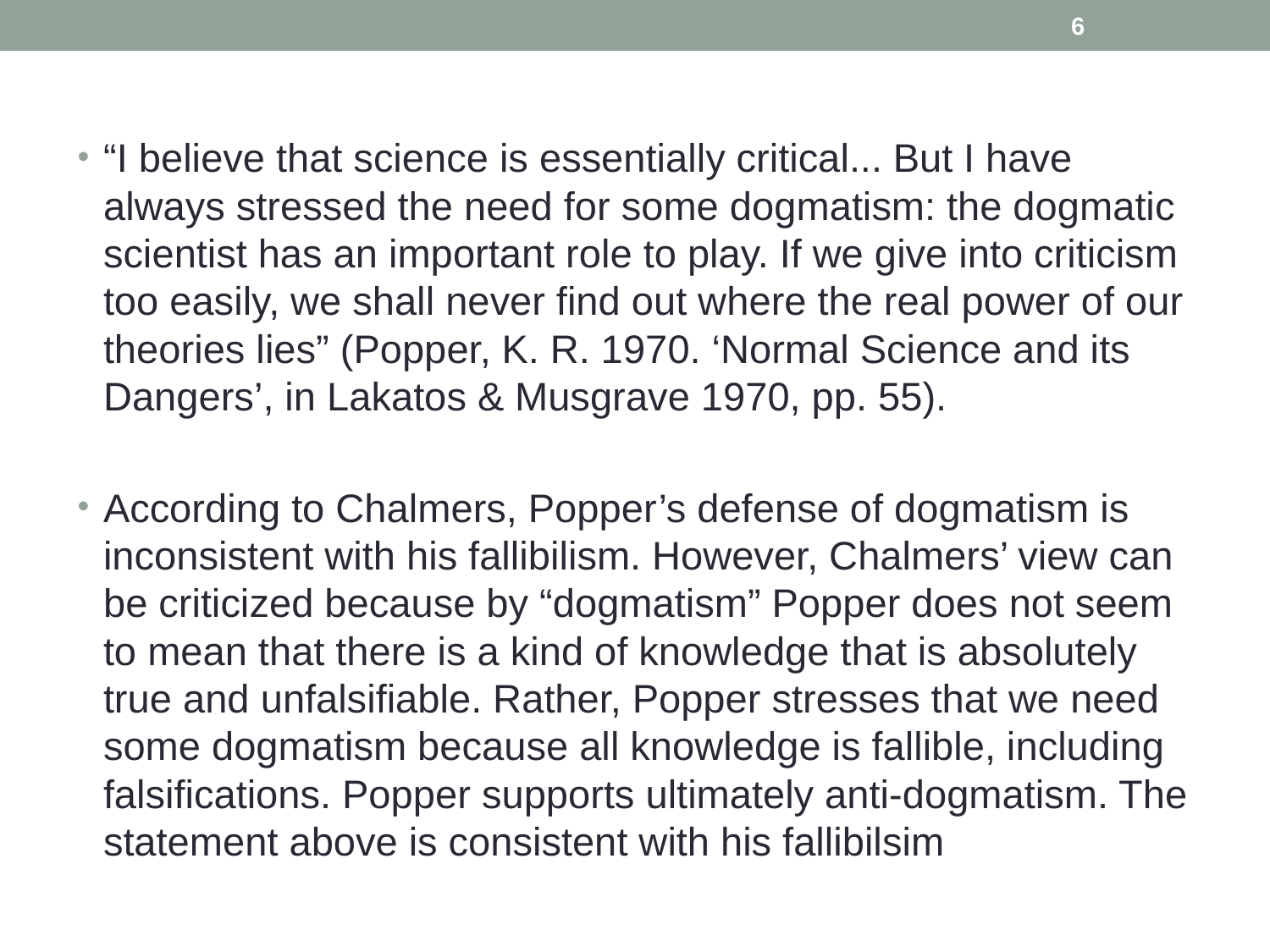

6
#
“I believe that science is essentially critical... But I have always stressed the need for some dogmatism: the dogmatic scientist has an important role to play. If we give into criticism too easily, we shall never find out where the real power of our theories lies” (Popper, K. R. 1970. ‘Normal Science and its Dangers’, in Lakatos & Musgrave 1970, pp. 55).

According to Chalmers, Popper’s defense of dogmatism is inconsistent with his fallibilism. However, Chalmers’ view can be criticized because by “dogmatism” Popper does not seem to mean that there is a kind of knowledge that is absolutely true and unfalsifiable. Rather, Popper stresses that we need some dogmatism because all knowledge is fallible, including falsifications. Popper supports ultimately anti-dogmatism. The statement above is consistent with his fallibilsim